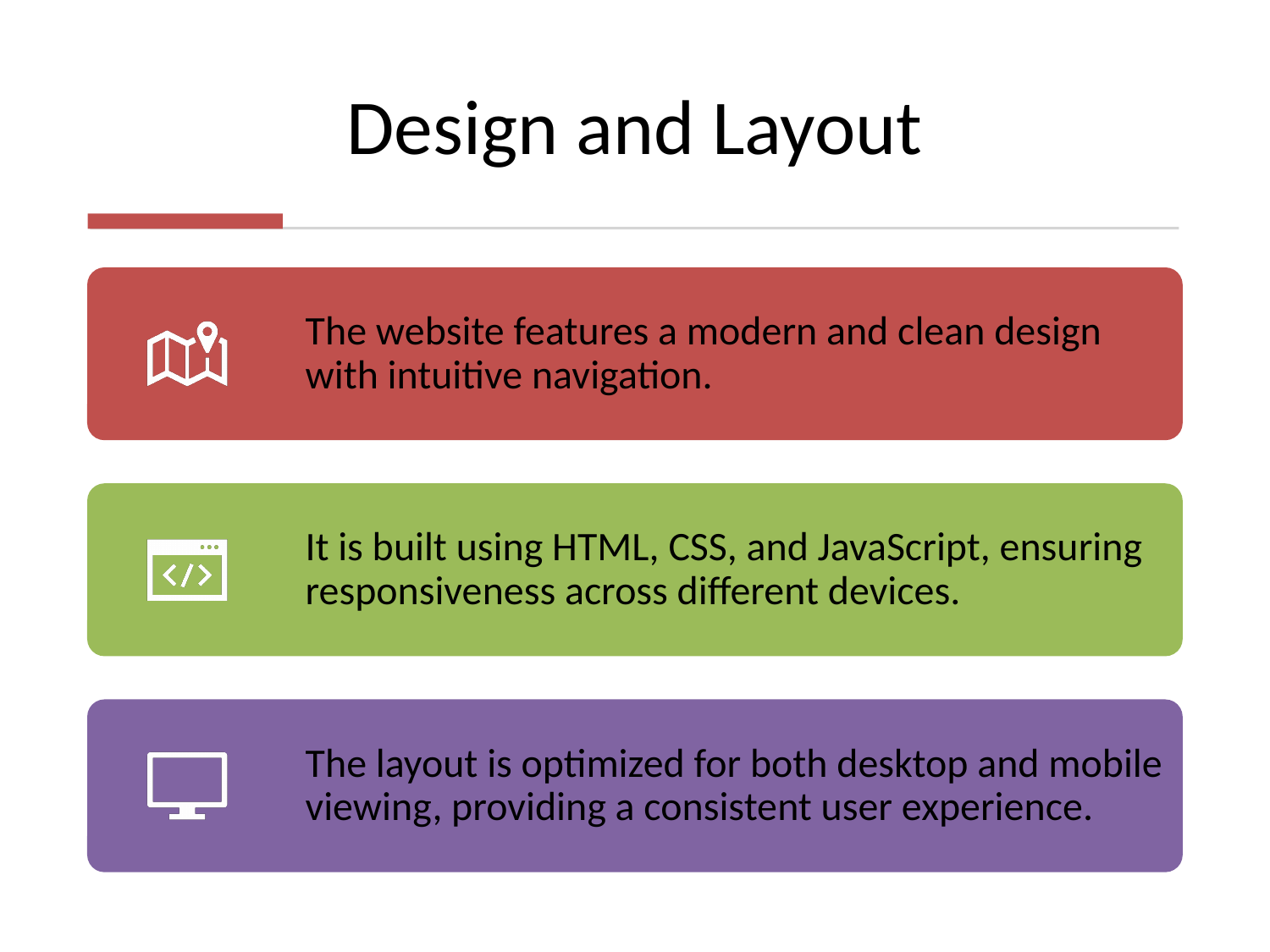

# Design and Layout

The website features a modern and clean design with intuitive navigation.
It is built using HTML, CSS, and JavaScript, ensuring responsiveness across different devices.
The layout is optimized for both desktop and mobile viewing, providing a consistent user experience.